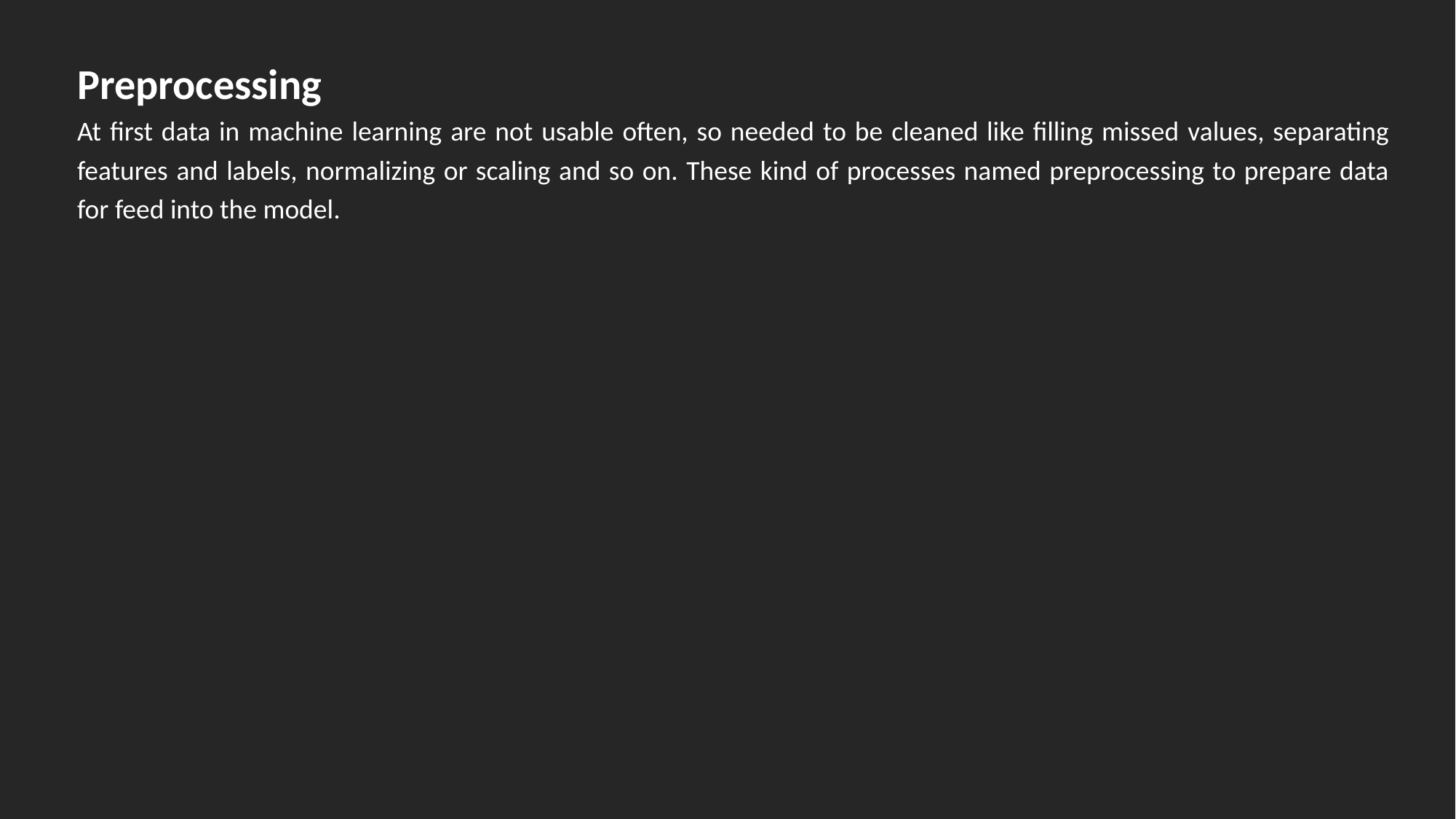

Preprocessing
At first data in machine learning are not usable often, so needed to be cleaned like filling missed values, separating features and labels, normalizing or scaling and so on. These kind of processes named preprocessing to prepare data for feed into the model.